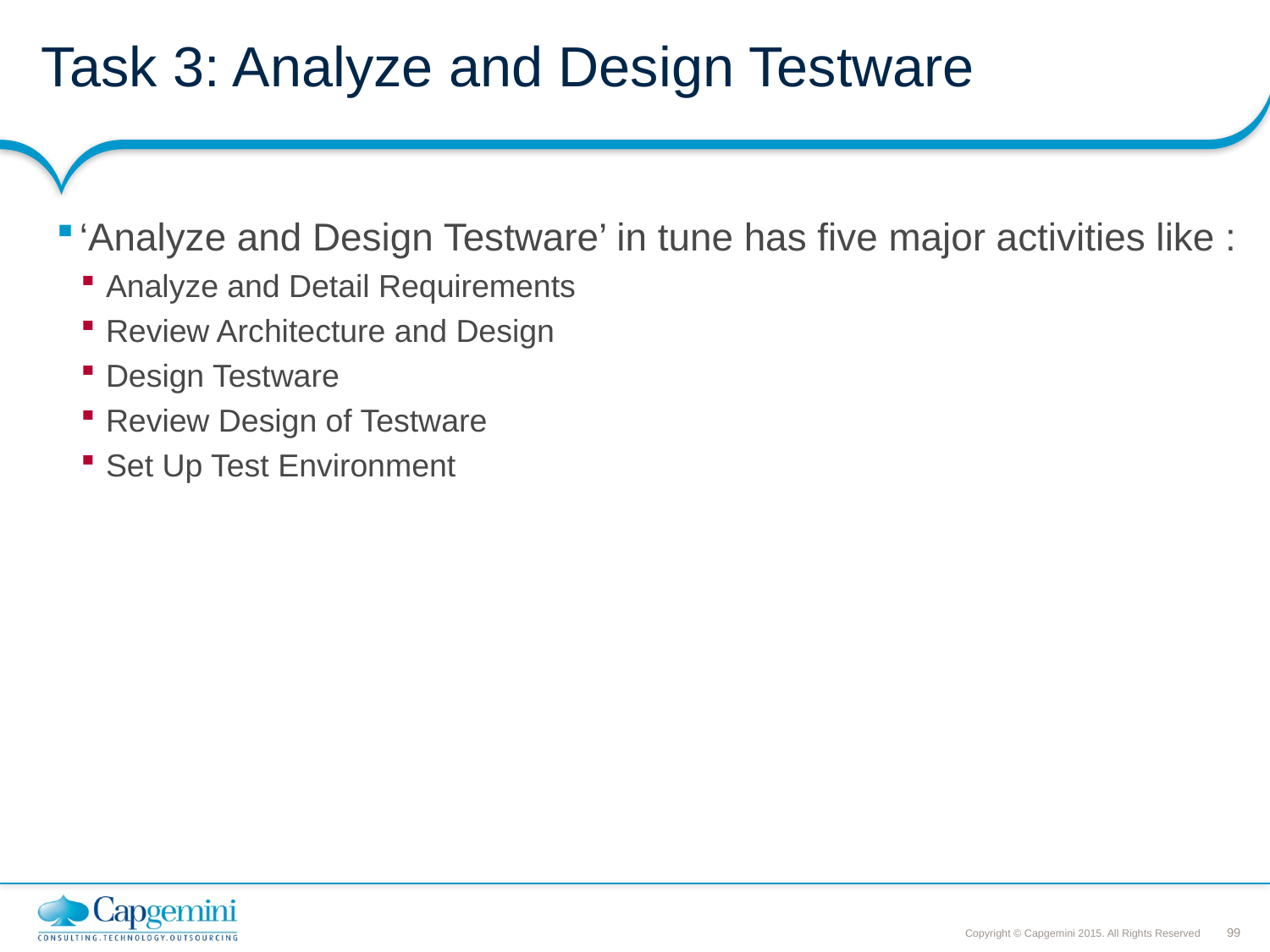

# Task 3: Analyze and Design Testware
‘Analyze and Design Testware’ in tune has five major activities like :
Analyze and Detail Requirements
Review Architecture and Design
Design Testware
Review Design of Testware
Set Up Test Environment